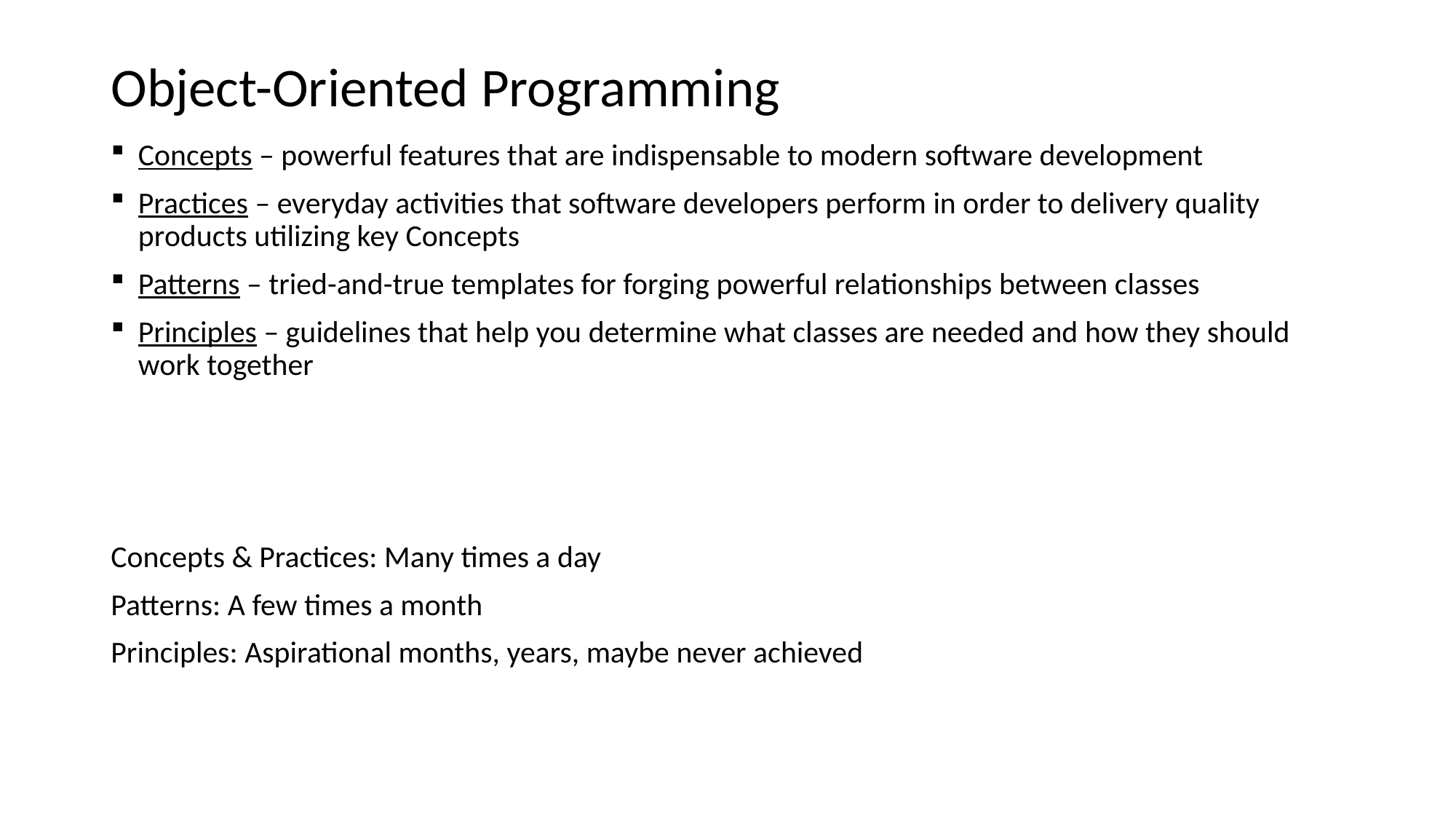

# Object-Oriented Programming
Concepts – powerful features that are indispensable to modern software development
Practices – everyday activities that software developers perform in order to delivery quality products utilizing key Concepts
Patterns – tried-and-true templates for forging powerful relationships between classes
Principles – guidelines that help you determine what classes are needed and how they should work together

Concepts & Practices: Many times a day
Patterns: A few times a month
Principles: Aspirational months, years, maybe never achieved